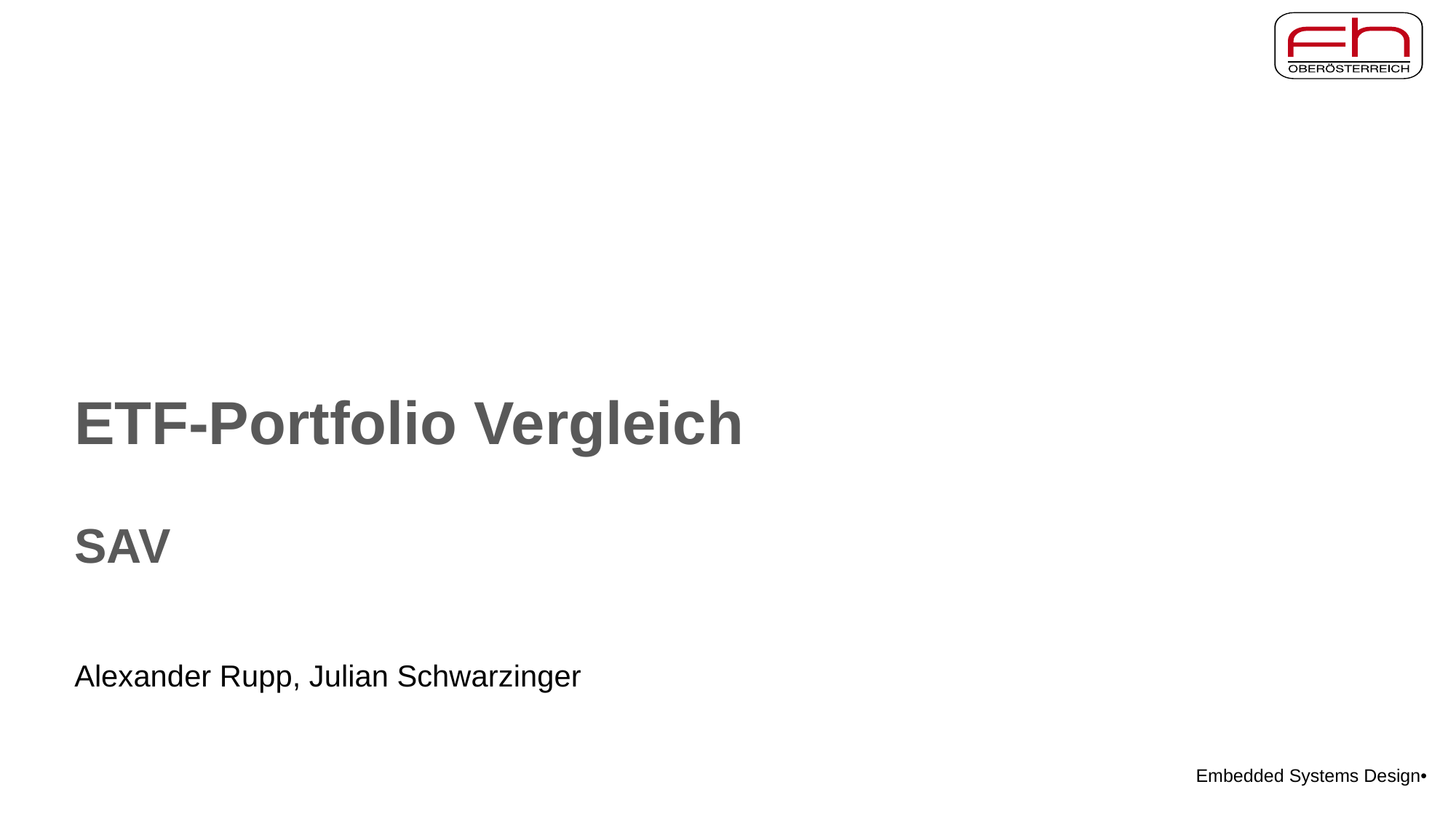

# ETF-Portfolio Vergleich SAV

Alexander Rupp, Julian Schwarzinger